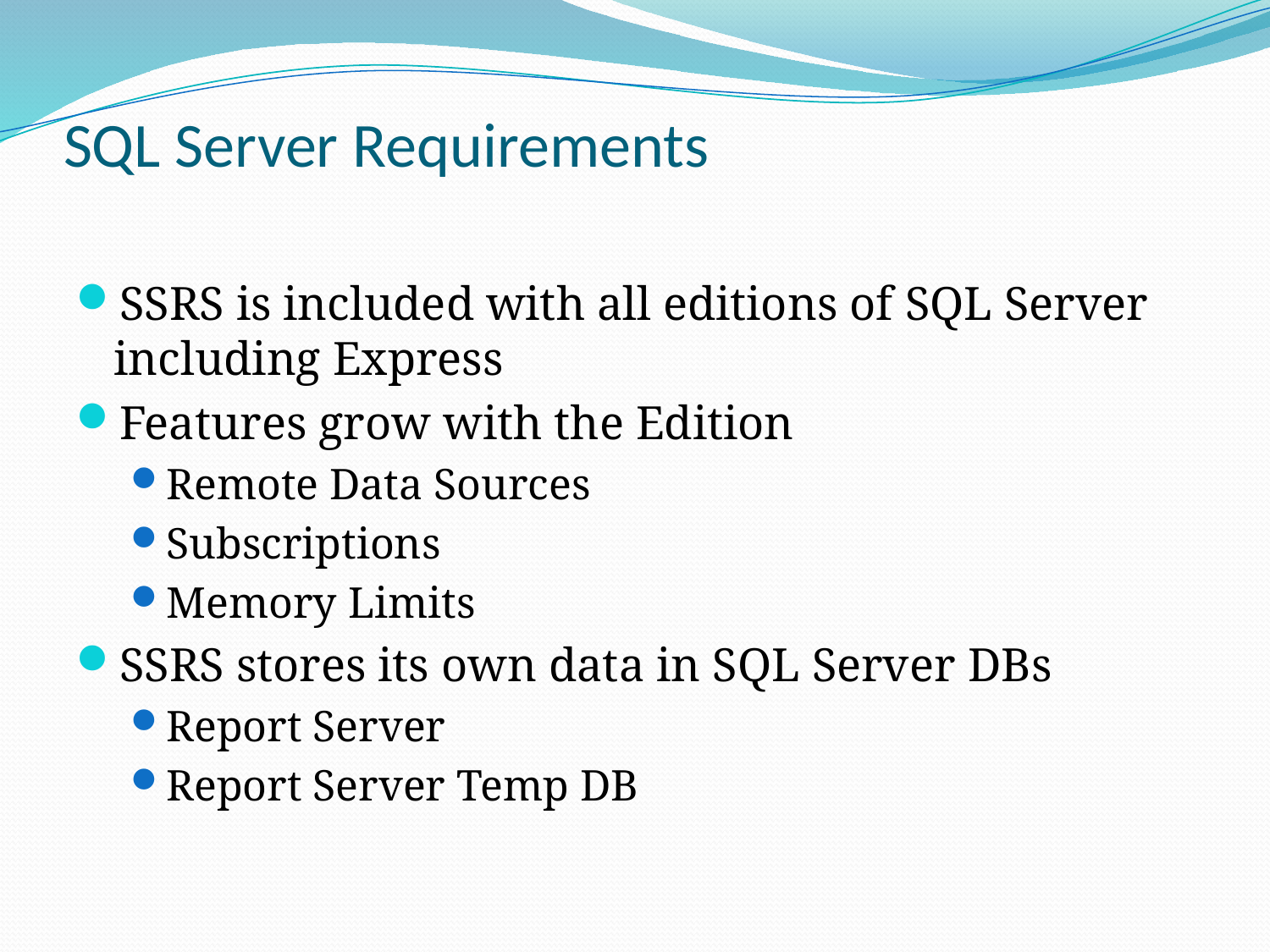

# SQL Server Requirements
SSRS is included with all editions of SQL Server including Express
Features grow with the Edition
Remote Data Sources
Subscriptions
Memory Limits
SSRS stores its own data in SQL Server DBs
Report Server
Report Server Temp DB